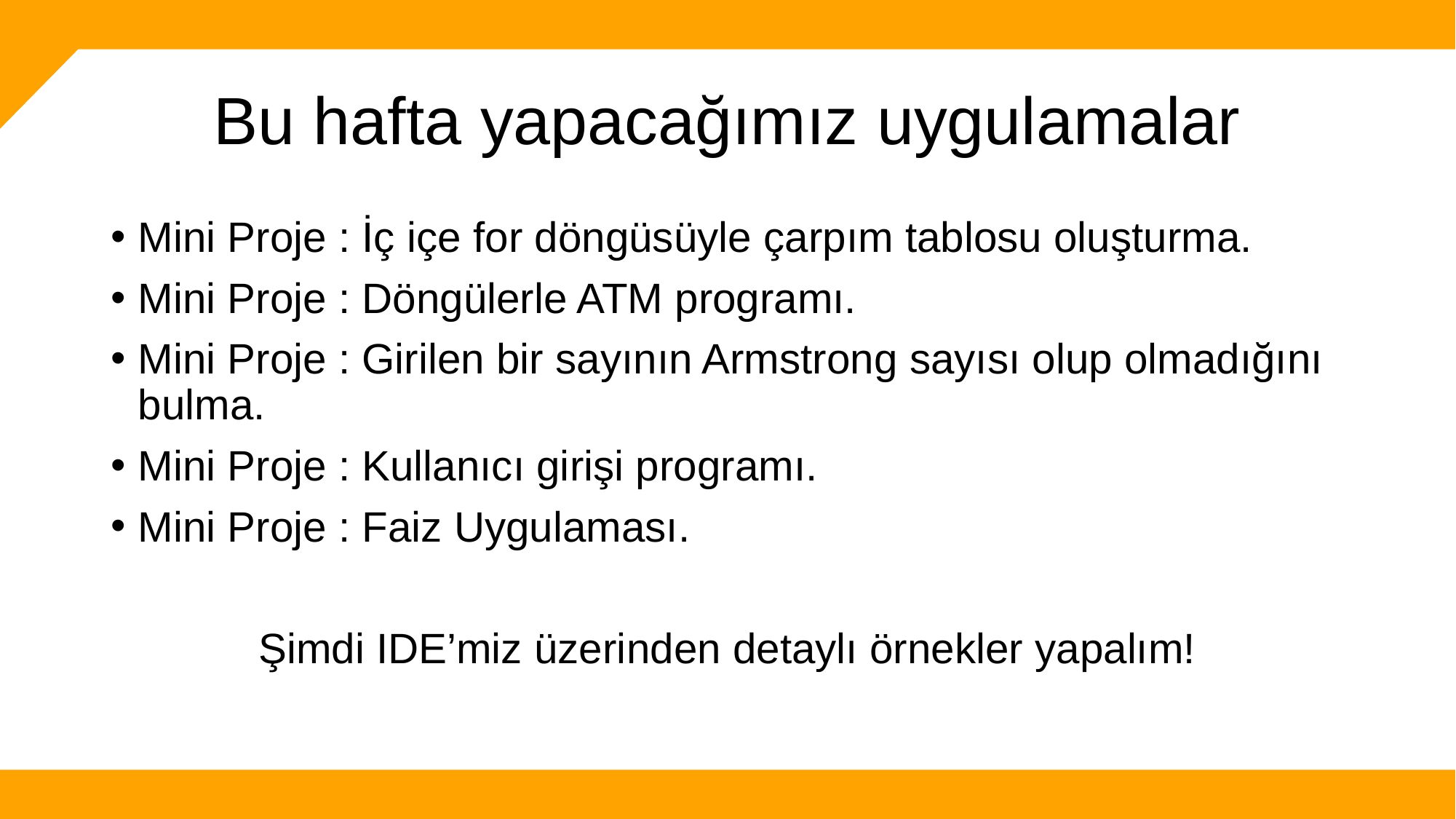

# Bu hafta yapacağımız uygulamalar
Mini Proje : İç içe for döngüsüyle çarpım tablosu oluşturma.
Mini Proje : Döngülerle ATM programı.
Mini Proje : Girilen bir sayının Armstrong sayısı olup olmadığını bulma.
Mini Proje : Kullanıcı girişi programı.
Mini Proje : Faiz Uygulaması.

Şimdi IDE’miz üzerinden detaylı örnekler yapalım!